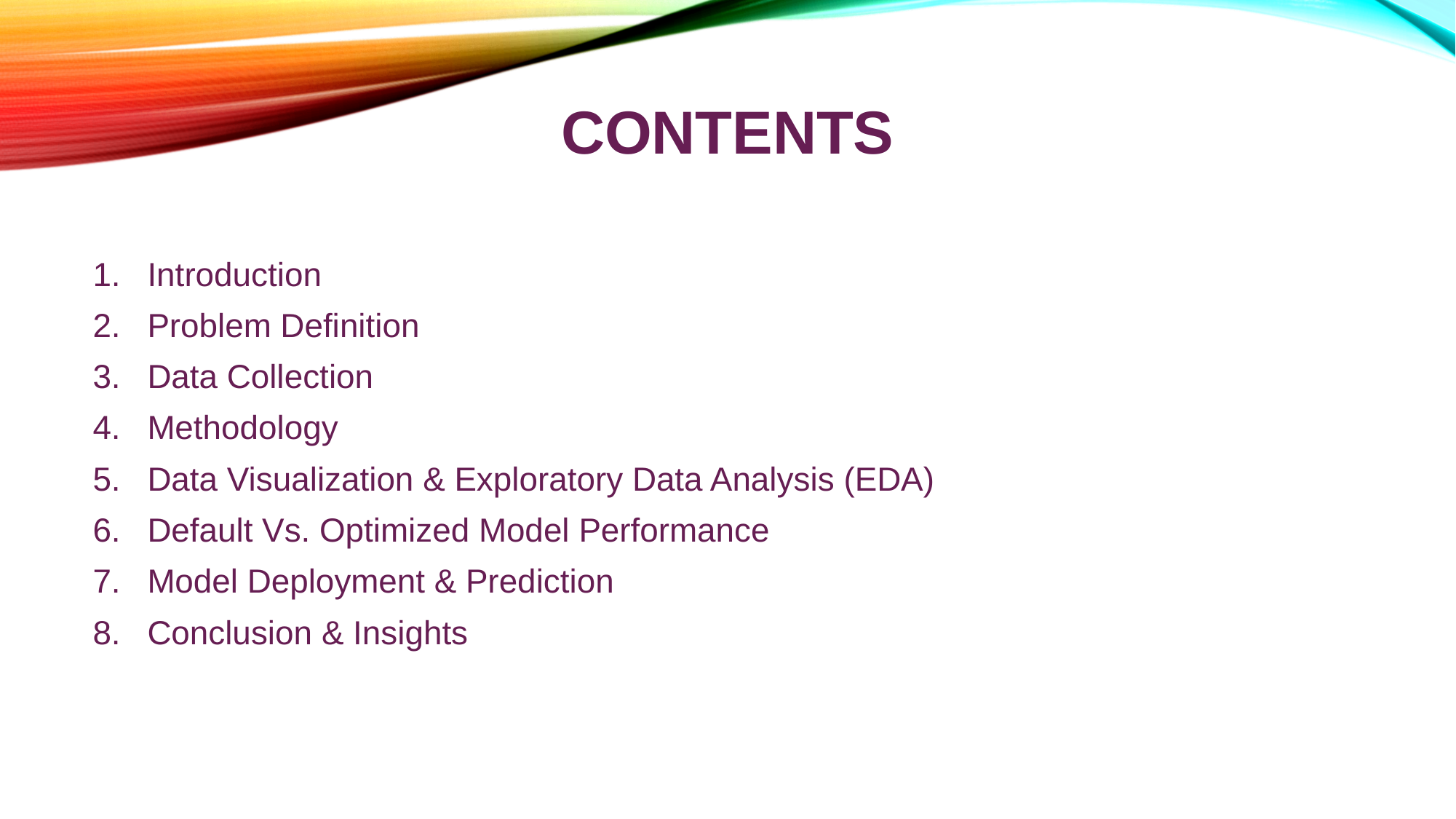

# Contents
Introduction
Problem Definition
Data Collection
Methodology
Data Visualization & Exploratory Data Analysis (EDA)
Default Vs. Optimized Model Performance
Model Deployment & Prediction
Conclusion & Insights